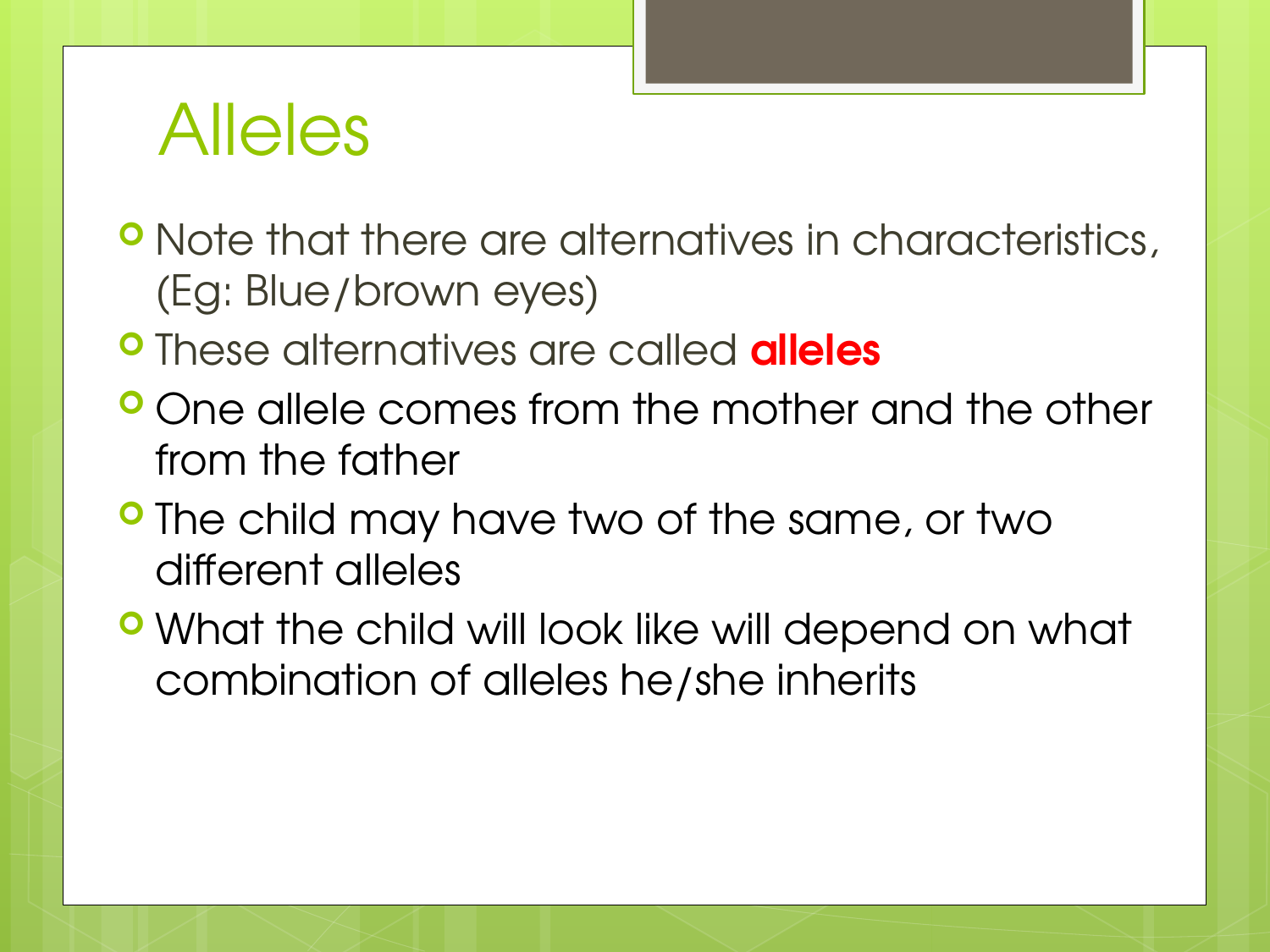

# Alleles
Note that there are alternatives in characteristics, (Eg: Blue/brown eyes)
These alternatives are called alleles
One allele comes from the mother and the other from the father
The child may have two of the same, or two different alleles
What the child will look like will depend on what combination of alleles he/she inherits